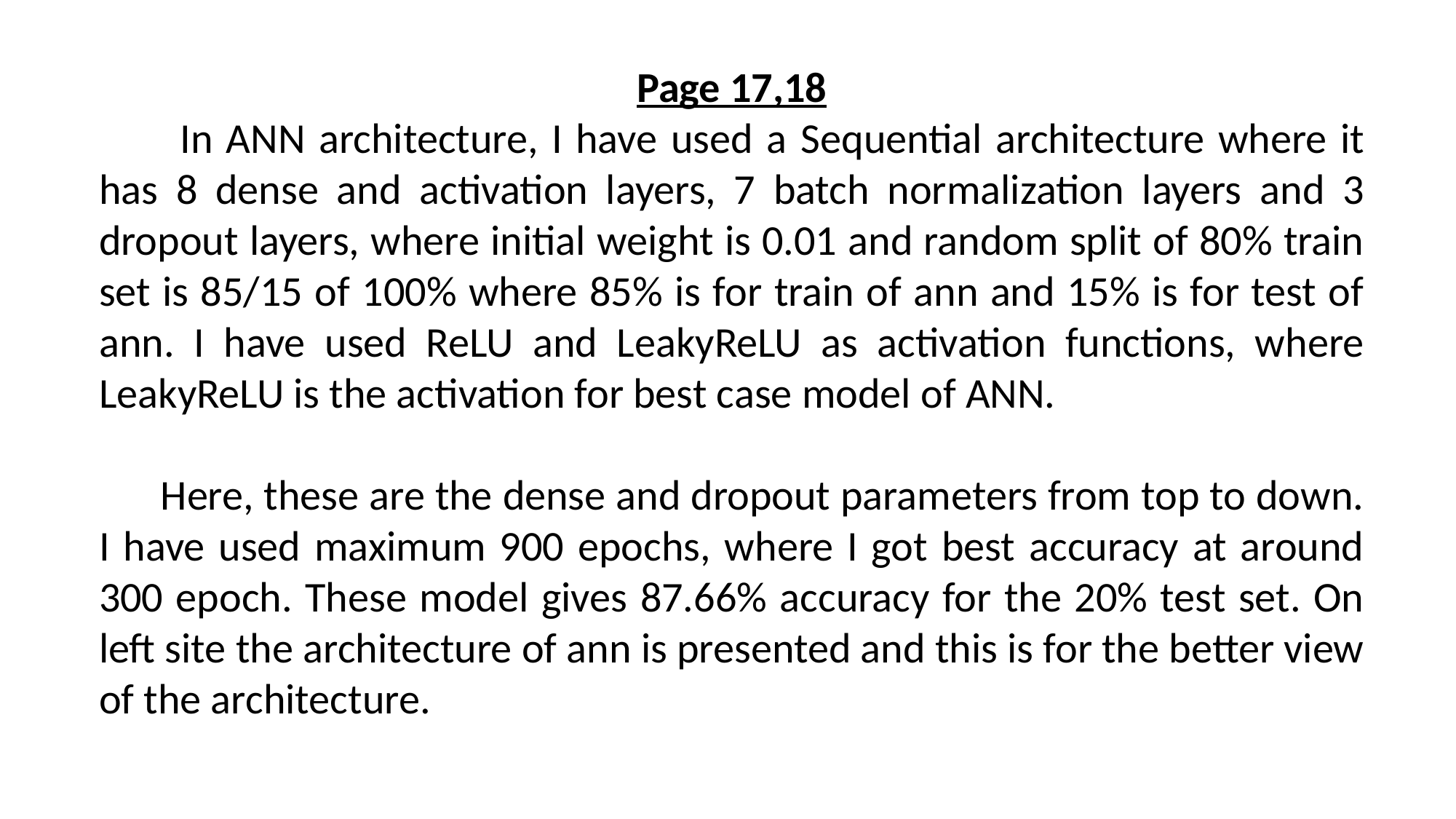

Page 17,18
      In ANN architecture, I have used a Sequential architecture where it has 8 dense and activation layers, 7 batch normalization layers and 3 dropout layers, where initial weight is 0.01 and random split of 80% train set is 85/15 of 100% where 85% is for train of ann and 15% is for test of ann. I have used ReLU and LeakyReLU as activation functions, where LeakyReLU is the activation for best case model of ANN.

      Here, these are the dense and dropout parameters from top to down. I have used maximum 900 epochs, where I got best accuracy at around 300 epoch. These model gives 87.66% accuracy for the 20% test set. On left site the architecture of ann is presented and this is for the better view of the architecture.